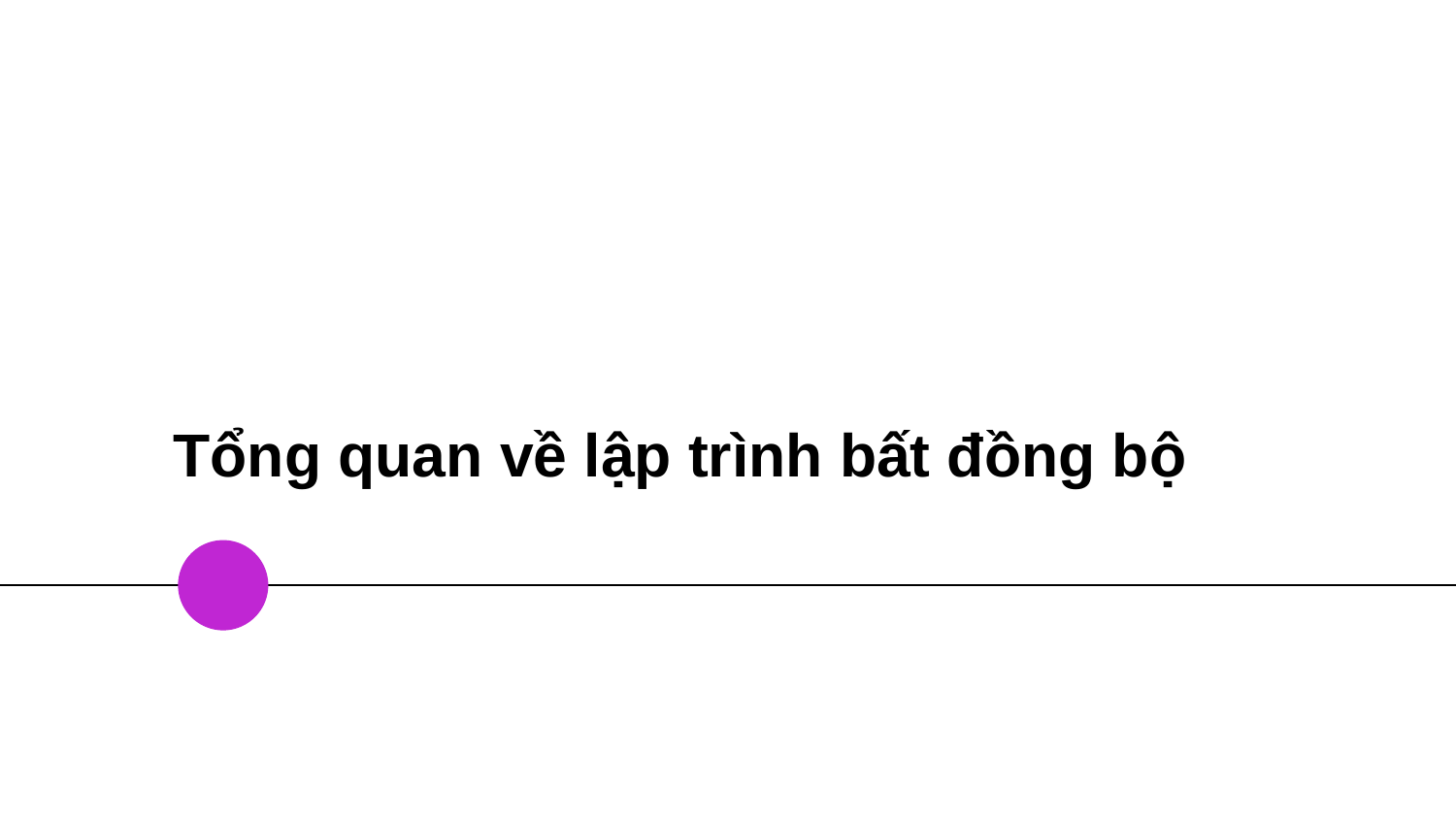

# Tổng quan về lập trình bất đồng bộ